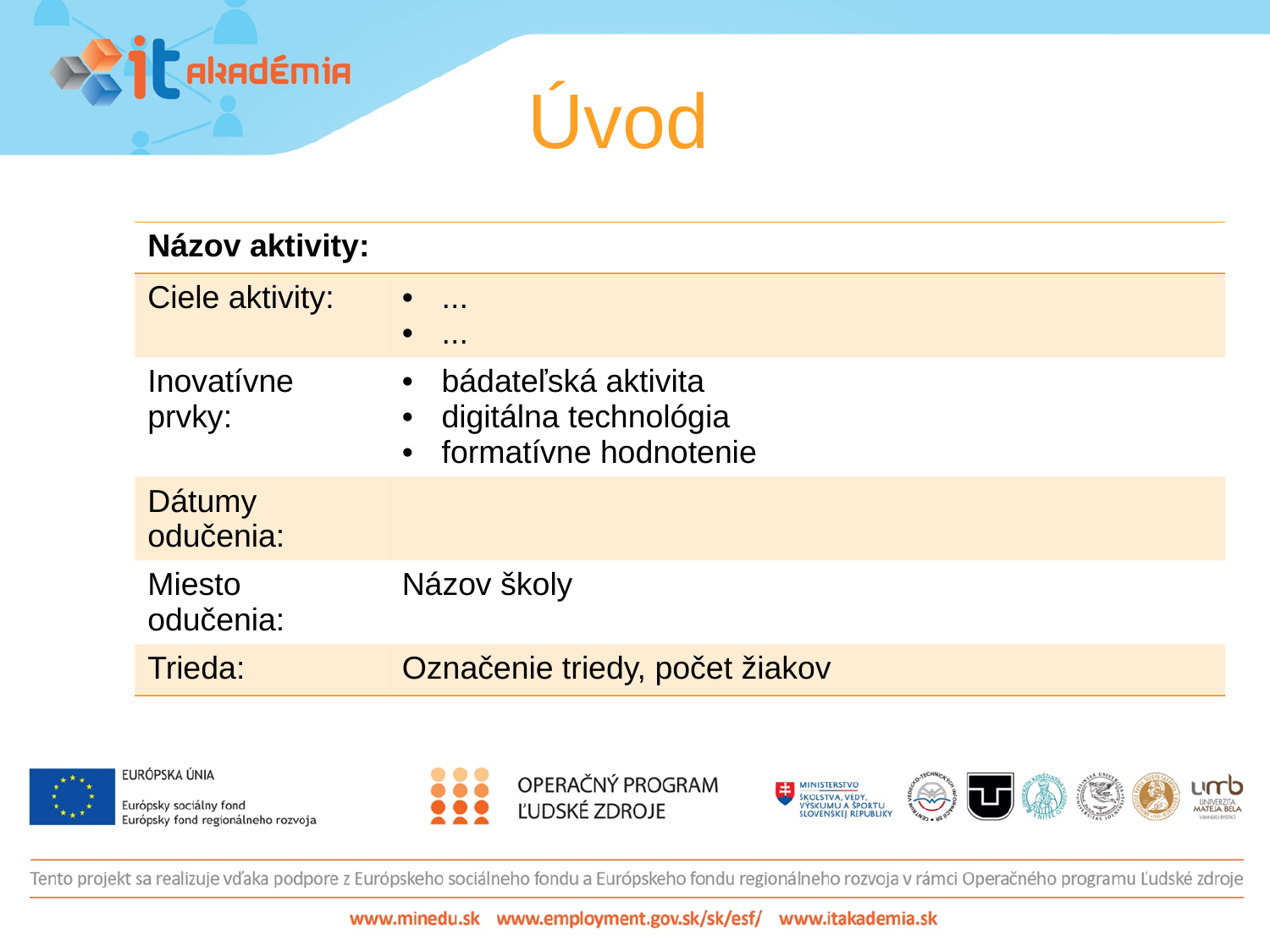

# Úvod
| Názov aktivity: |  |
| --- | --- |
| Ciele aktivity: | ... ... |
| Inovatívne prvky: | bádateľská aktivita digitálna technológia formatívne hodnotenie |
| Dátumy odučenia: |  |
| Miesto odučenia: | Názov školy |
| Trieda: | Označenie triedy, počet žiakov |